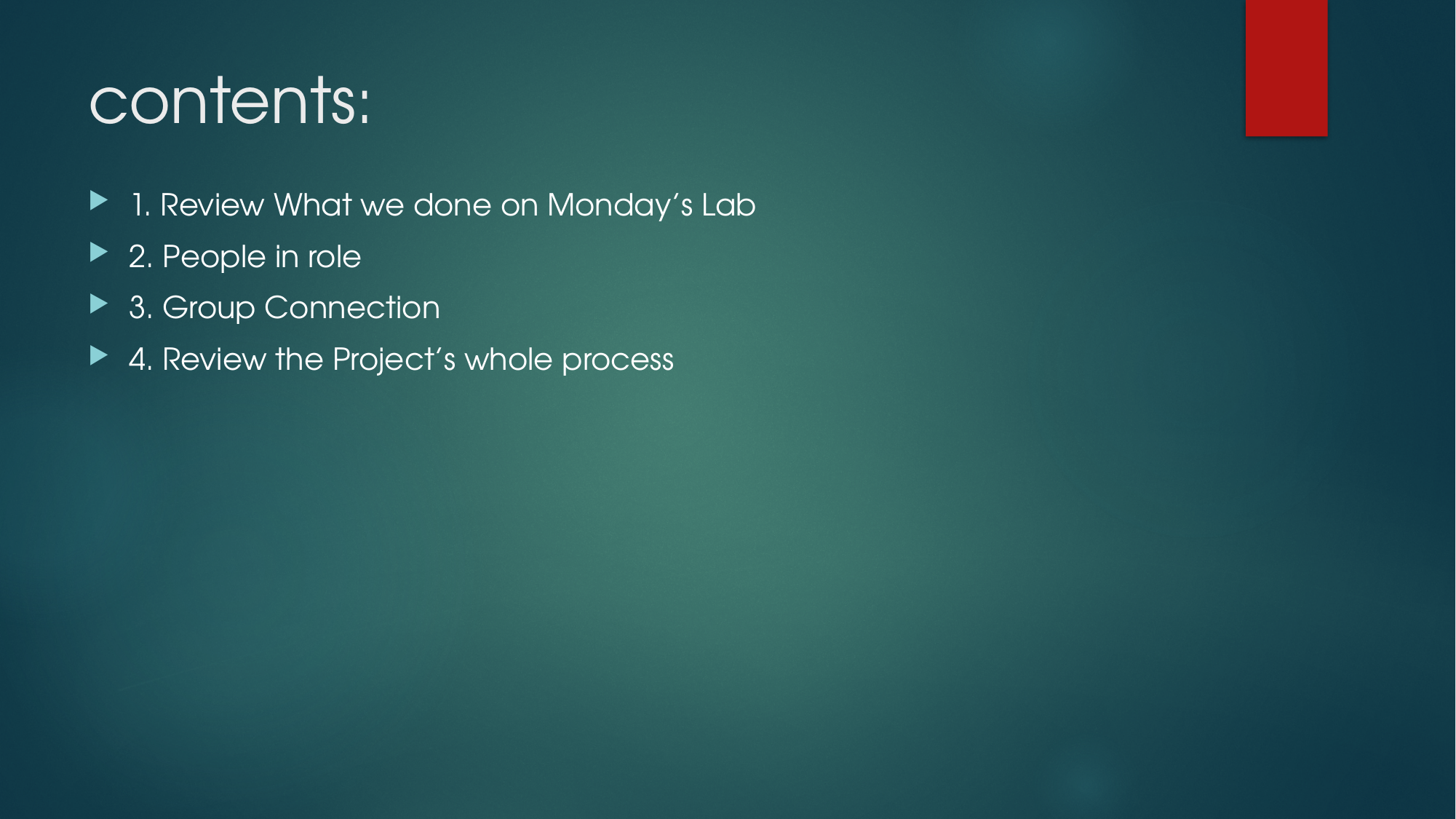

# contents:
1. Review What we done on Monday’s Lab
2. People in role
3. Group Connection
4. Review the Project’s whole process